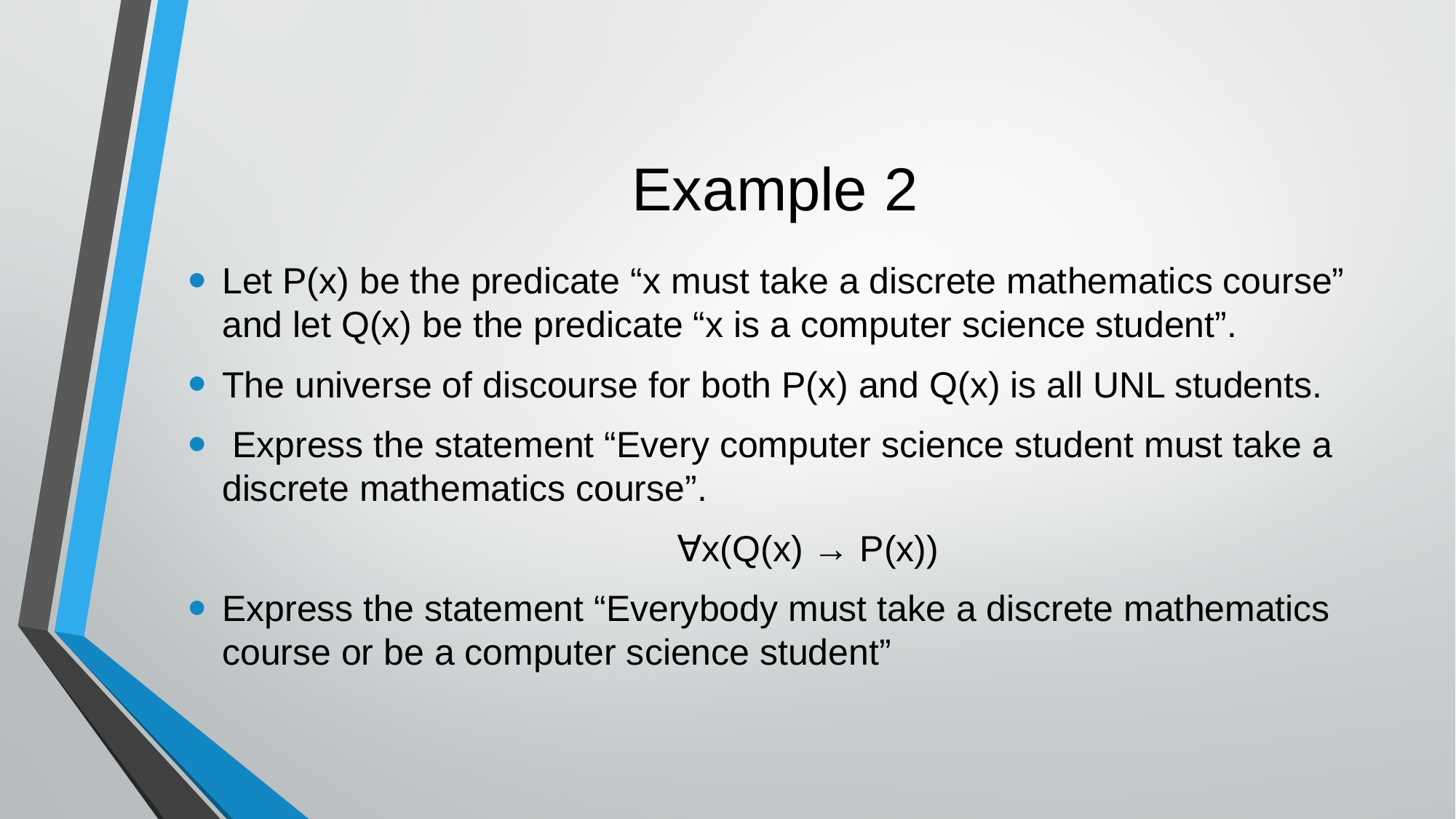

# Example 2
Let P(x) be the predicate “x must take a discrete mathematics course” and let Q(x) be the predicate “x is a computer science student”.
The universe of discourse for both P(x) and Q(x) is all UNL students.
 Express the statement “Every computer science student must take a discrete mathematics course”.
                                                ∀x(Q(x) → P(x))
Express the statement “Everybody must take a discrete mathematics course or be a computer science student”